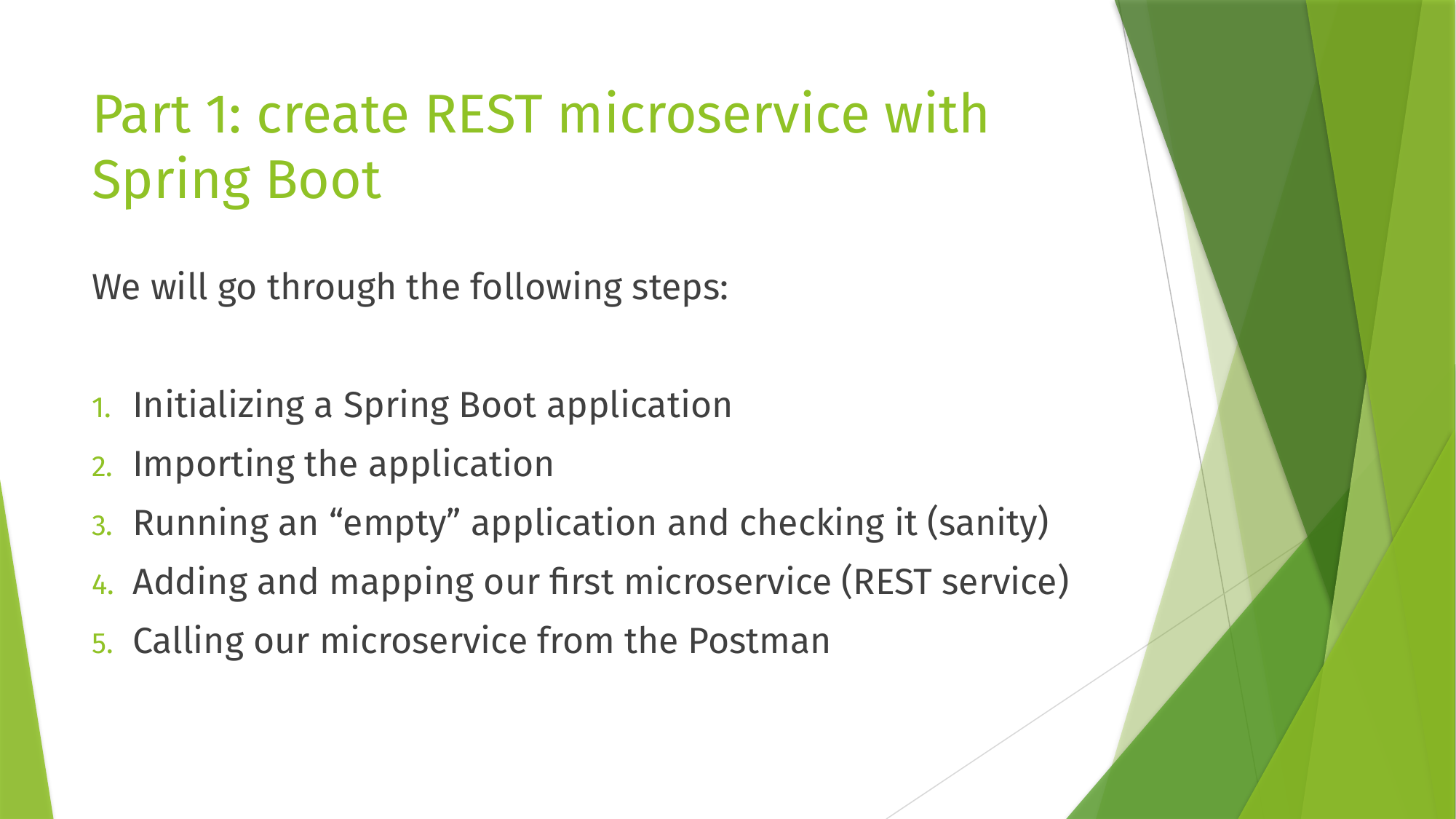

# Part 1: create REST microservice with Spring Boot
We will go through the following steps:

Initializing a Spring Boot application
Importing the application
Running an “empty” application and checking it (sanity)
Adding and mapping our first microservice (REST service)
Calling our microservice from the Postman